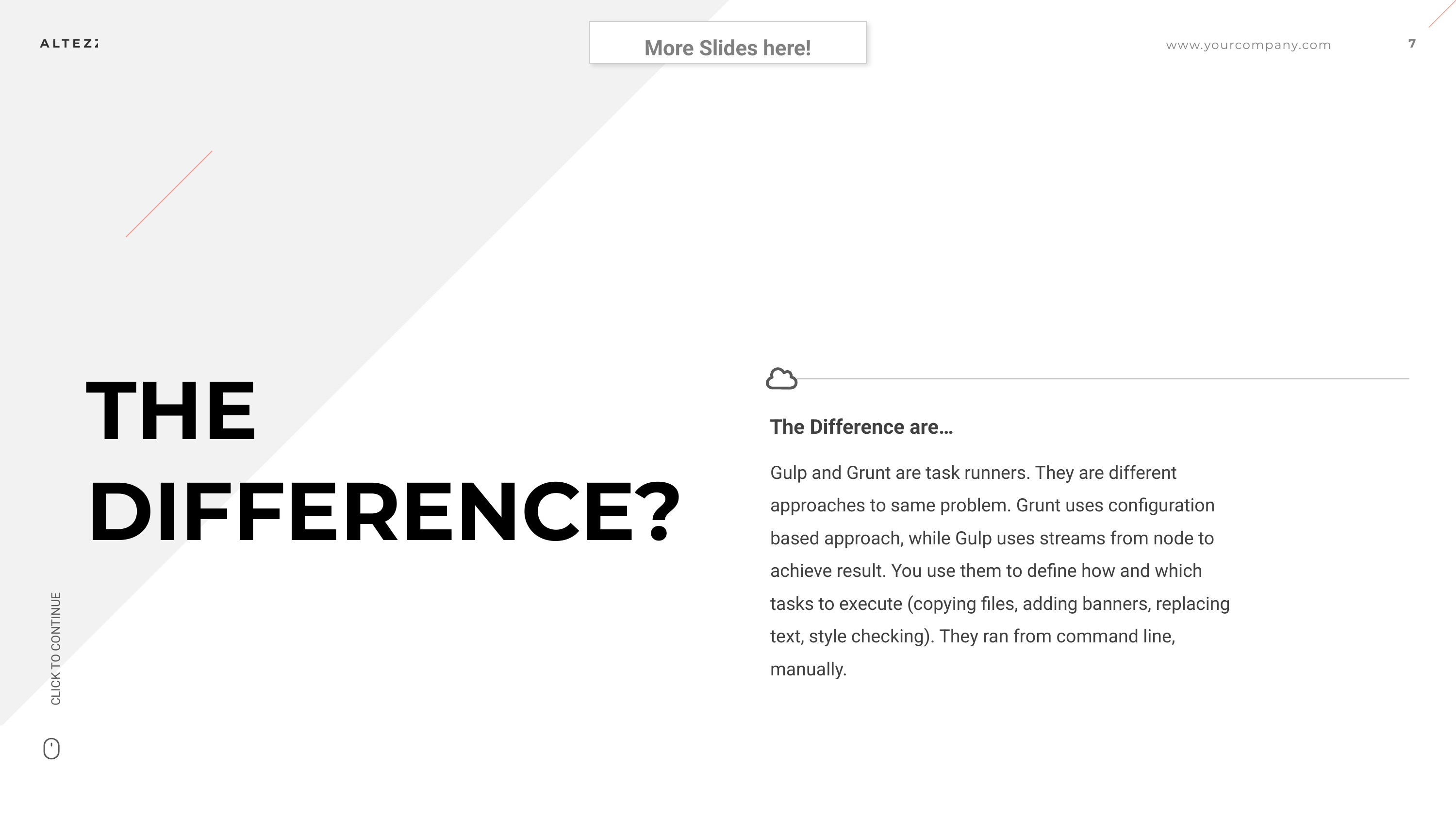

ALTEZZA
More Slides here!
7
www.yourcompany.com
THE
DIFFERENCE?

The Difference are…
Gulp and Grunt are task runners. They are different approaches to same problem. Grunt uses configuration based approach, while Gulp uses streams from node to achieve result. You use them to define how and which tasks to execute (copying files, adding banners, replacing text, style checking). They ran from command line, manually.
CLICK TO CONTINUE